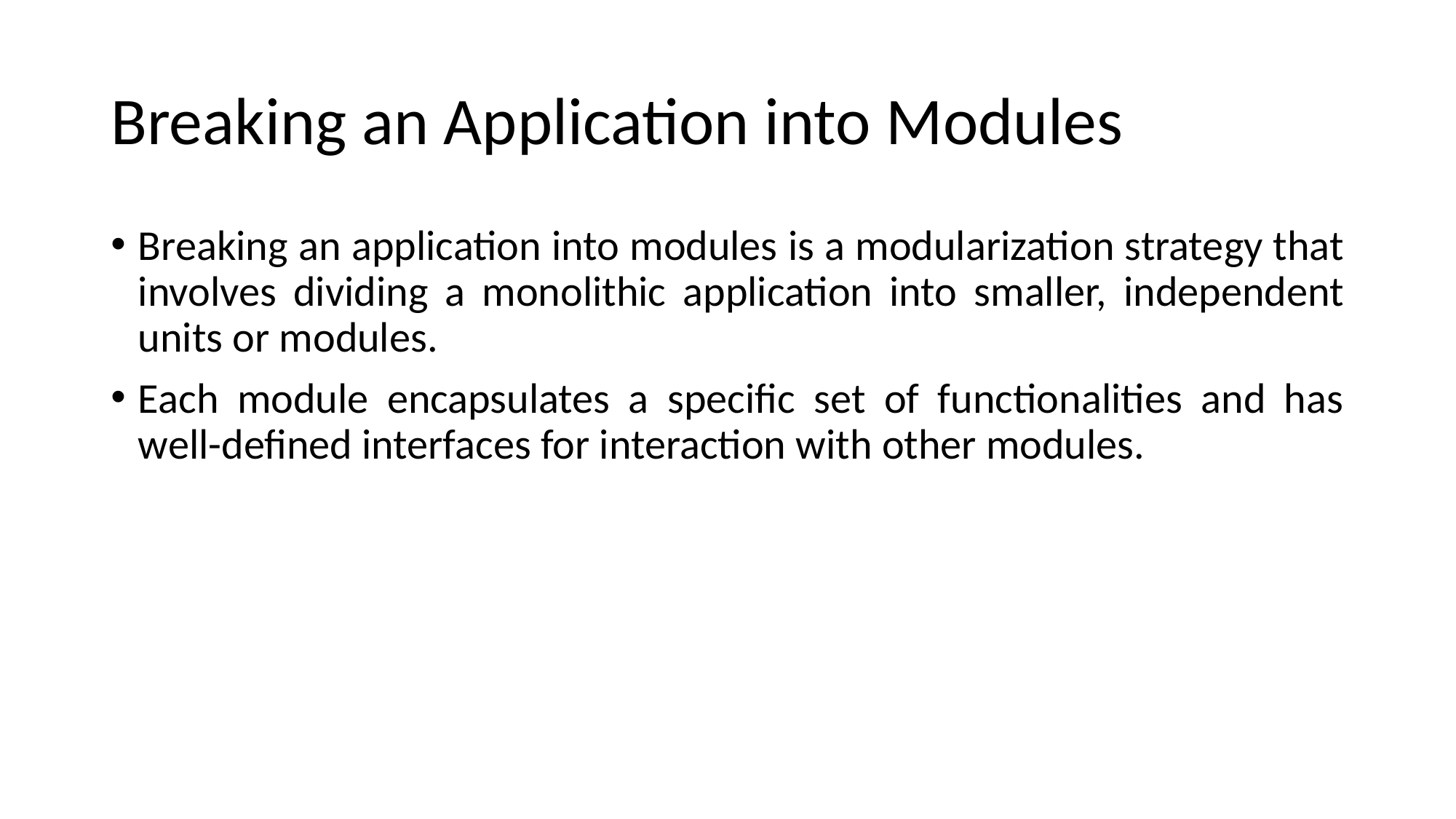

# Breaking an Application into Modules
Breaking an application into modules is a modularization strategy that involves dividing a monolithic application into smaller, independent units or modules.
Each module encapsulates a specific set of functionalities and has well-defined interfaces for interaction with other modules.